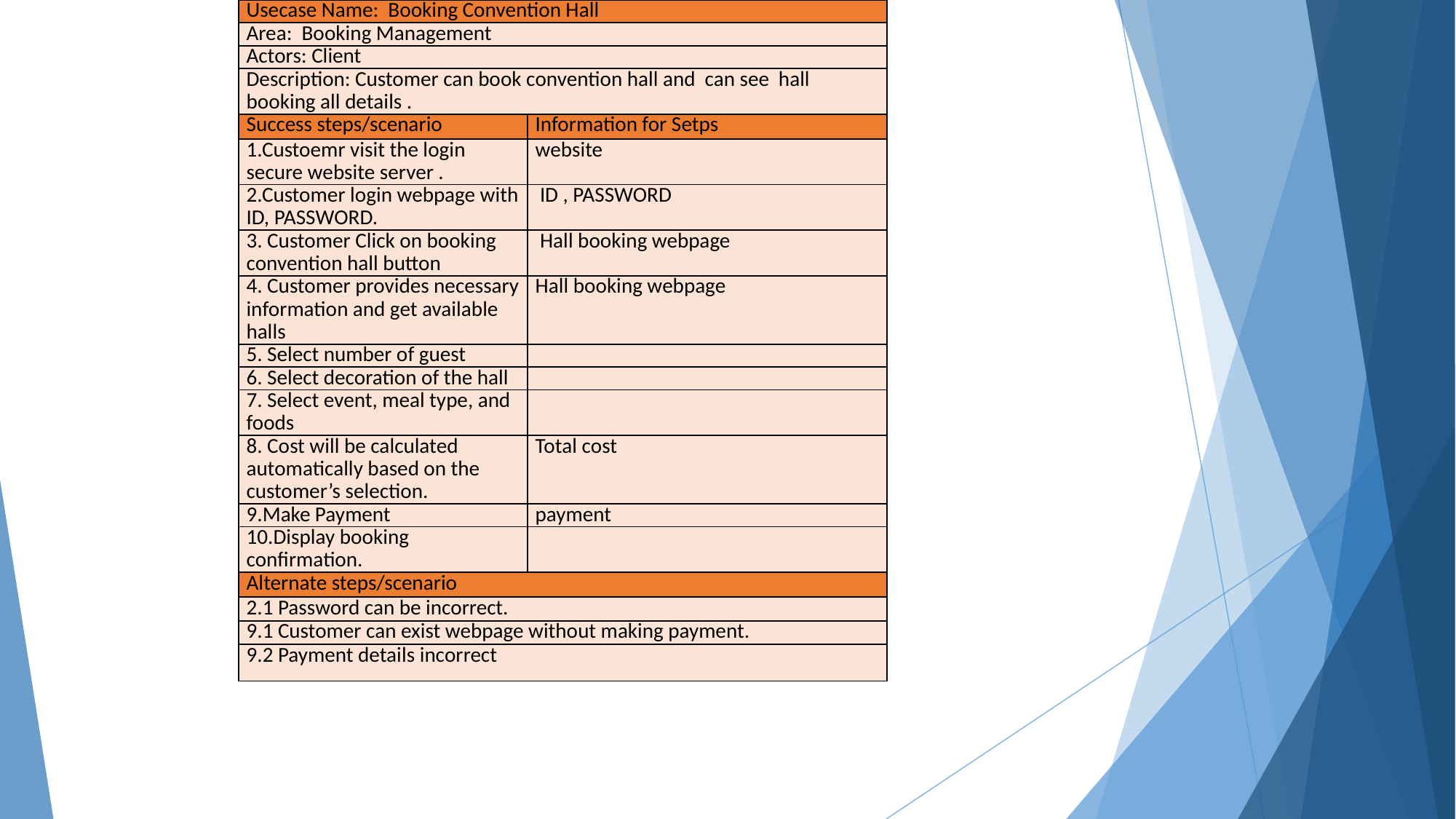

| Usecase Name: Booking Convention Hall |  |
| --- | --- |
| Area: Booking Management |  |
| Actors: Client |  |
| Description: Customer can book convention hall and can see hall booking all details . |  |
| Success steps/scenario | Information for Setps |
| 1.Custoemr visit the login secure website server . | website |
| 2.Customer login webpage with ID, PASSWORD. | ID , PASSWORD |
| 3. Customer Click on booking convention hall button | Hall booking webpage |
| 4. Customer provides necessary information and get available halls | Hall booking webpage |
| 5. Select number of guest |  |
| 6. Select decoration of the hall |  |
| 7. Select event, meal type, and foods |  |
| 8. Cost will be calculated automatically based on the customer’s selection. | Total cost |
| 9.Make Payment | payment |
| 10.Display booking confirmation. |  |
| Alternate steps/scenario |  |
| 2.1 Password can be incorrect. |  |
| 9.1 Customer can exist webpage without making payment. |  |
| 9.2 Payment details incorrect |  |